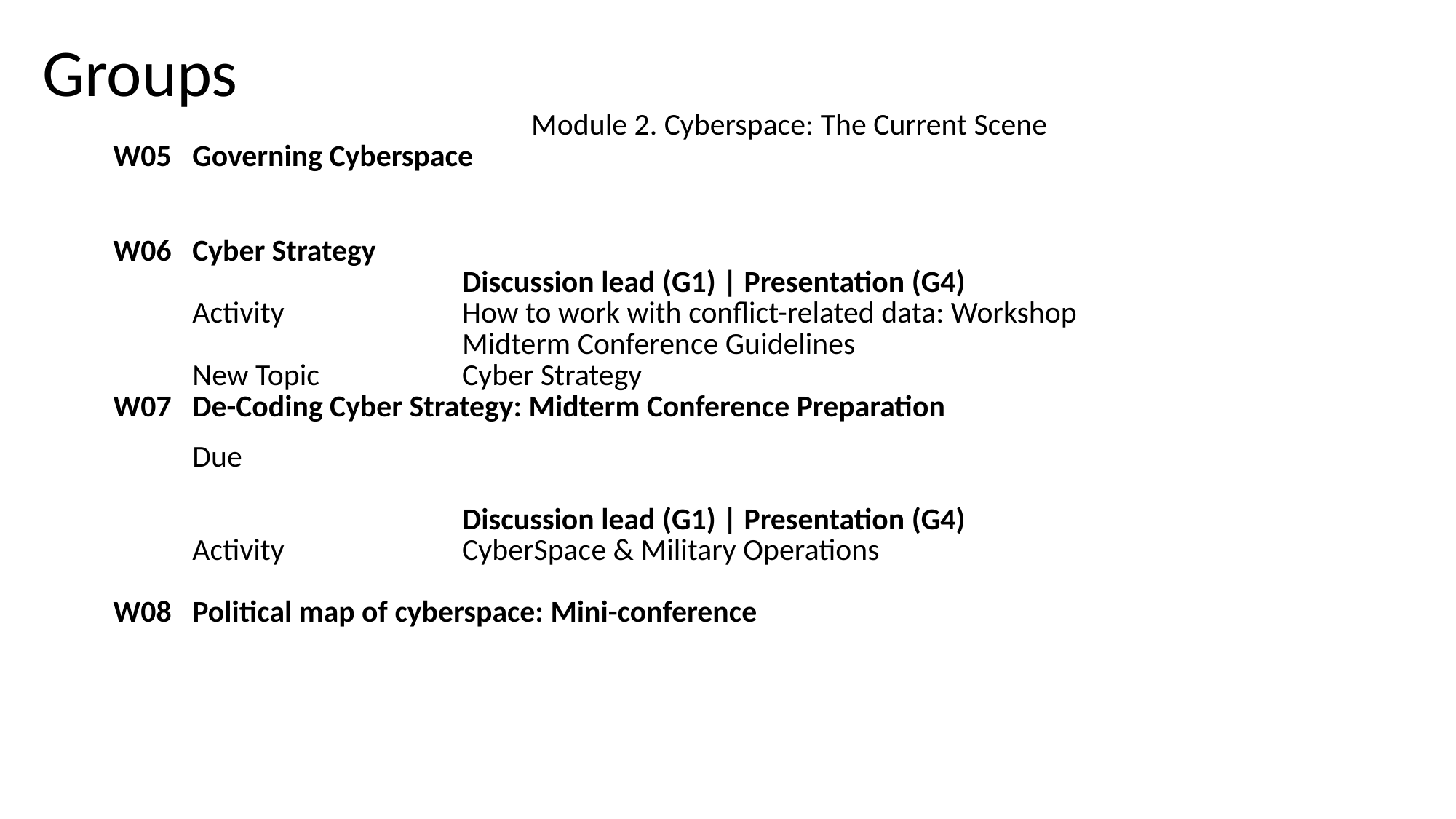

# Groups
|  | Module 2. Cyberspace: The Current Scene |  |  |  |  |  |
| --- | --- | --- | --- | --- | --- | --- |
| W05 | Governing Cyberspace |  |  |  |  |  |
|  |  |  |  |  |  |  |
|  |  |  |  |  |  |  |
| W06 | Cyber Strategy |  |  |  |  |  |
|  | Activity | Discussion lead (G1) | Presentation (G4) How to work with conflict-related data: Workshop |  |  |  |  |
|  |  | Midterm Conference Guidelines |  |  |  |  |
|  | New Topic | Cyber Strategy |  |  |  |  |
| W07 | De-Coding Cyber Strategy: Midterm Conference Preparation |  |  |  |  |  |
|  | Due |  |  |  |  |  |
|  |  |  |  |  |  |  |
|  | Activity | Discussion lead (G1) | Presentation (G4) CyberSpace & Military Operations |  |  |  |  |
| W08 | Political map of cyberspace: Mini-conference |  |  |  |  |  |